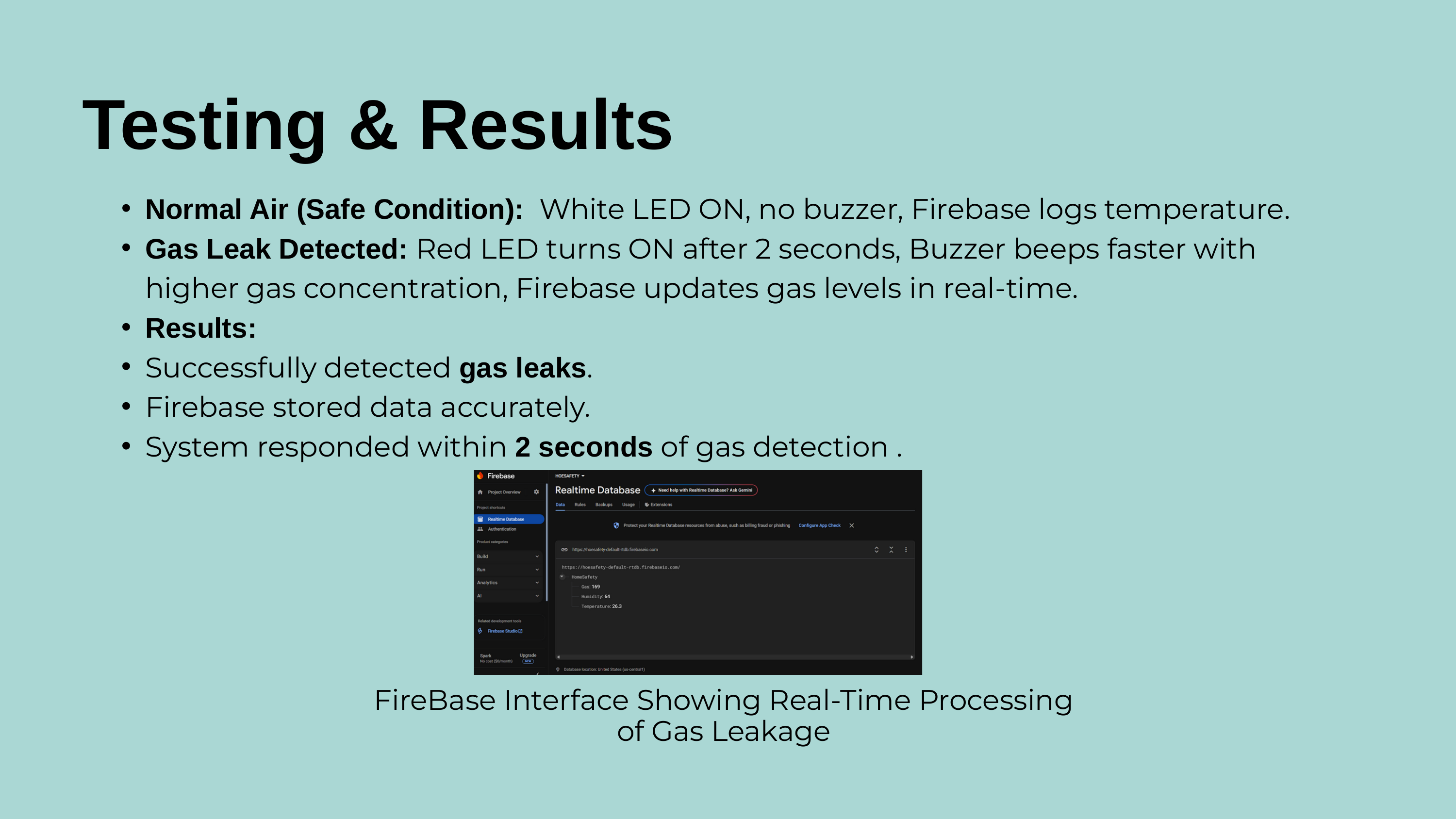

Testing & Results
Normal Air (Safe Condition):  White LED ON, no buzzer, Firebase logs temperature.
Gas Leak Detected: Red LED turns ON after 2 seconds, Buzzer beeps faster with higher gas concentration, Firebase updates gas levels in real-time.
Results:
Successfully detected gas leaks.
Firebase stored data accurately.
System responded within 2 seconds of gas detection .

FireBase Interface Showing Real-Time Processing of Gas Leakage